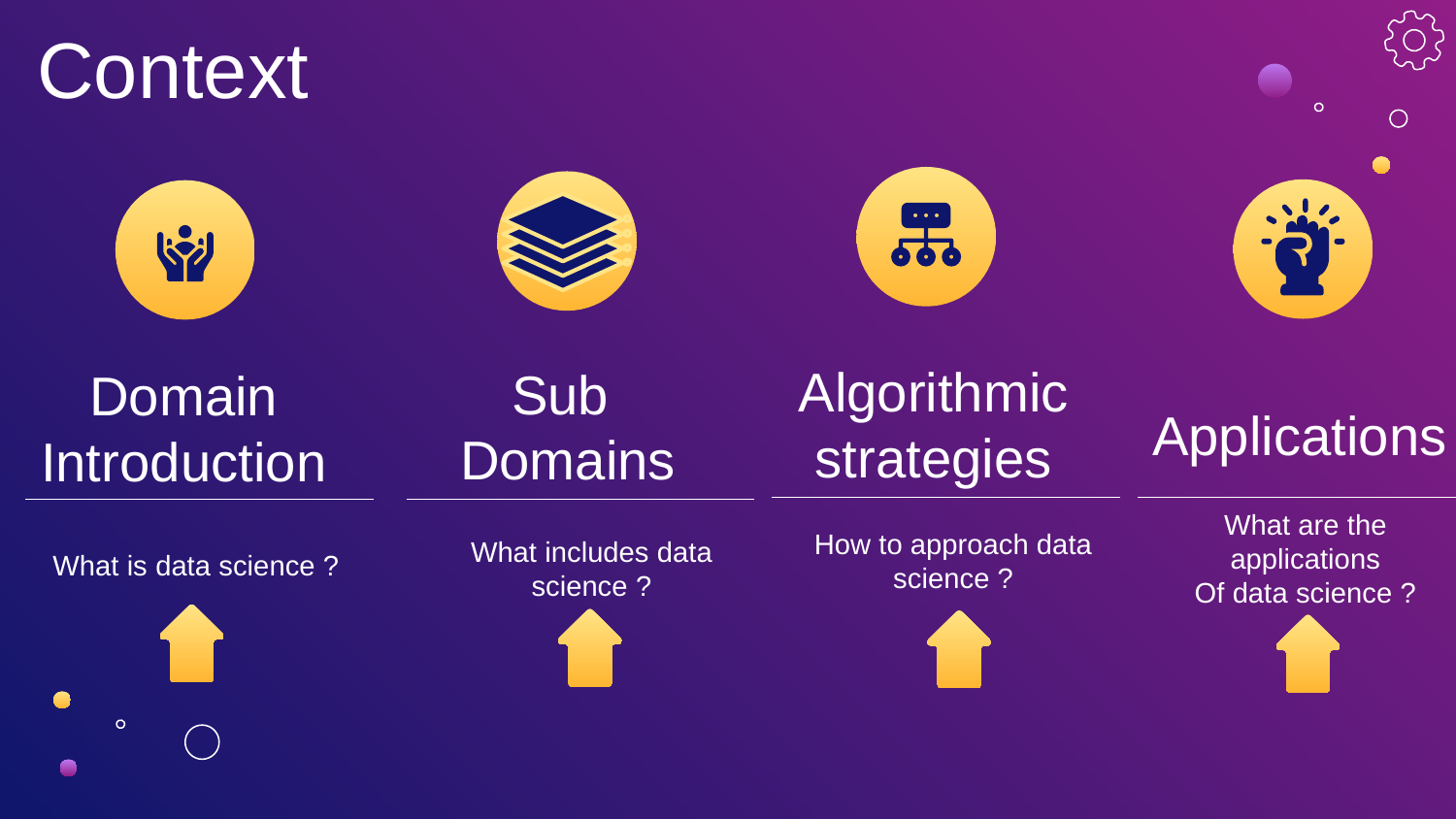

Context

Algorithmic
strategies
Sub
Domains
# Domain Introduction
Applications
What are the applications
Of data science ?
How to approach data science ?
What includes data science ?
What is data science ?